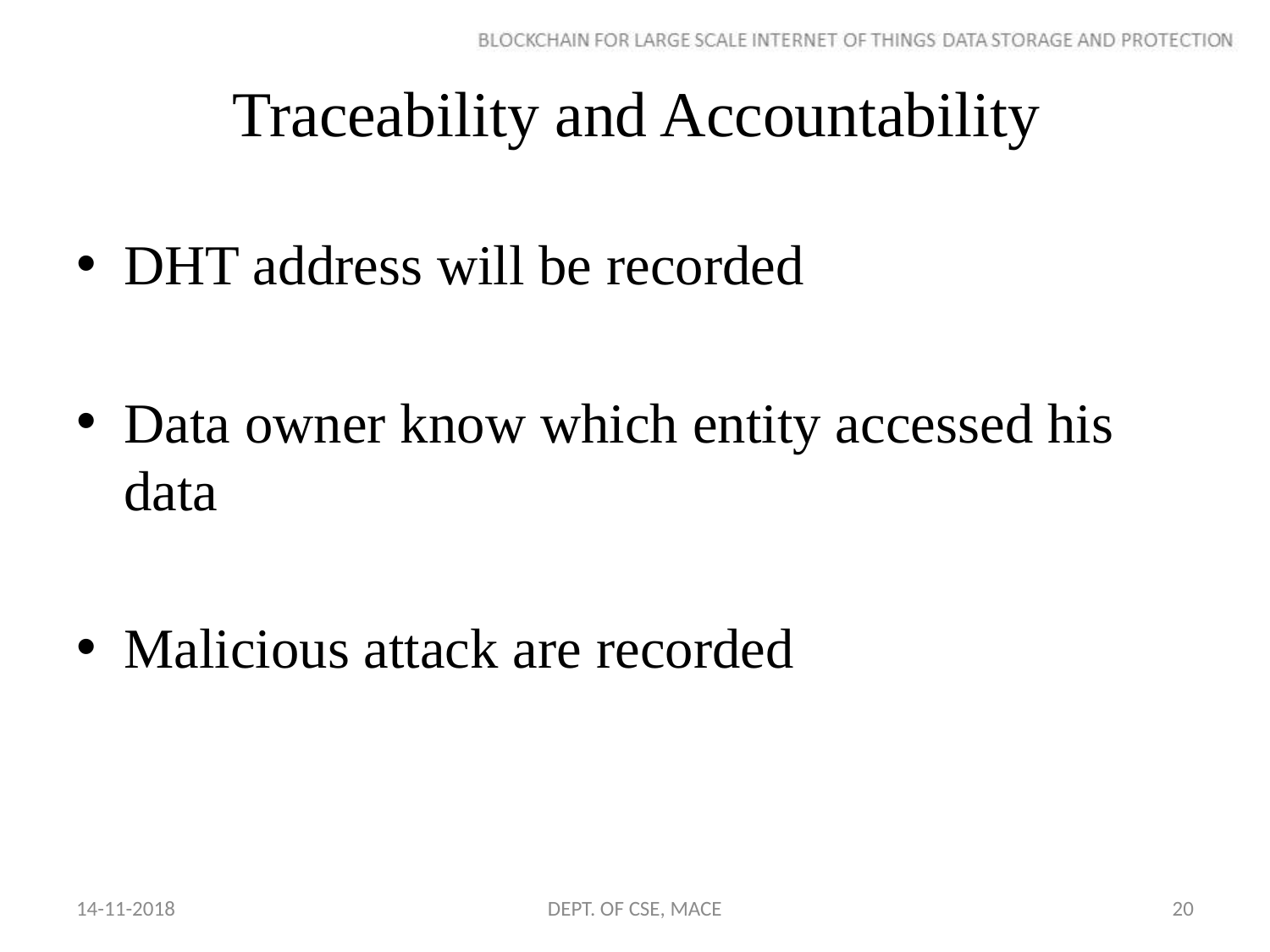

# Traceability and Accountability
DHT address will be recorded

Data owner know which entity accessed his data

Malicious attack are recorded
14-11-2018
DEPT. OF CSE, MACE
20